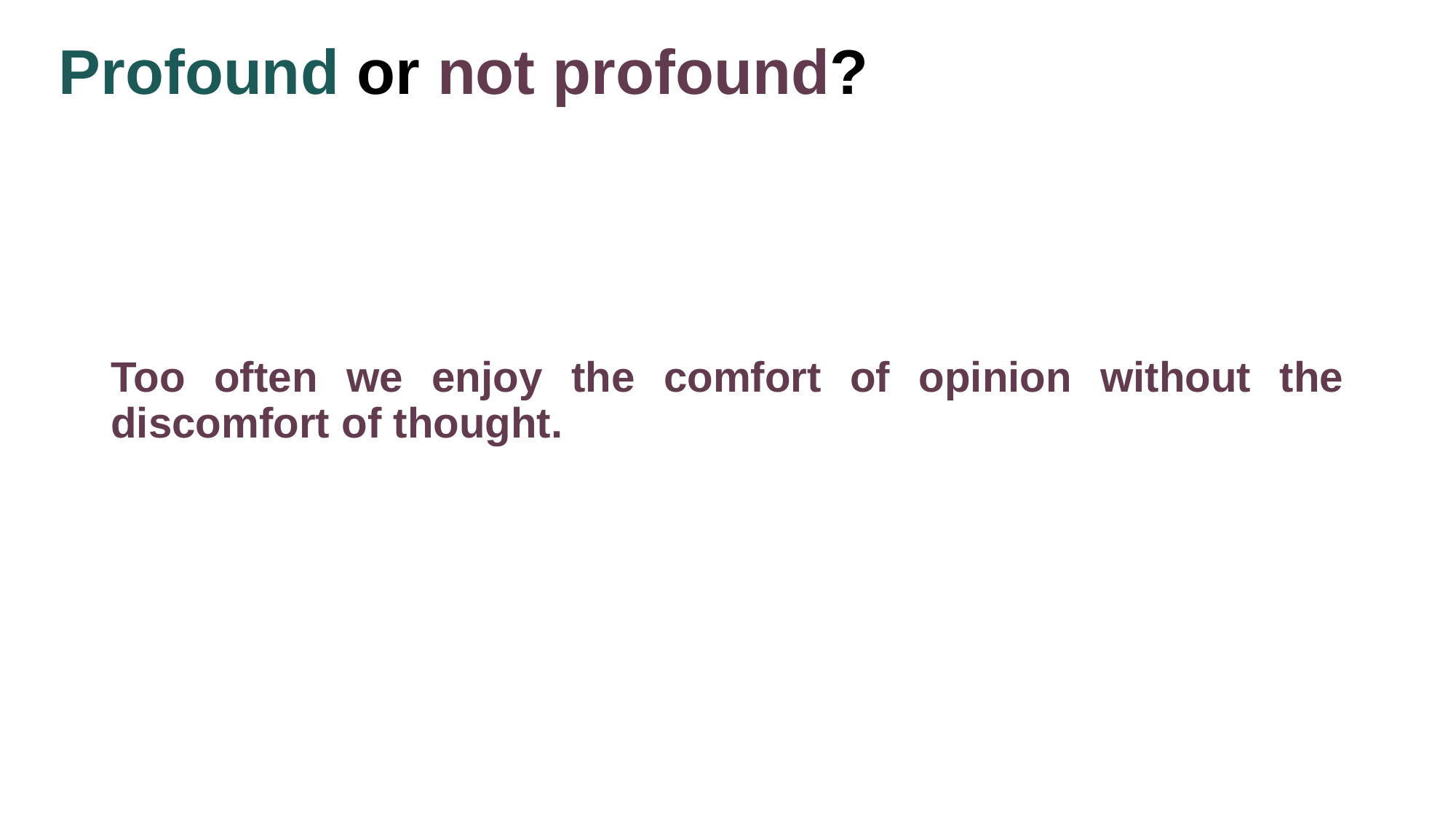

Profound or not profound?
Too often we enjoy the comfort of opinion without the discomfort of thought.